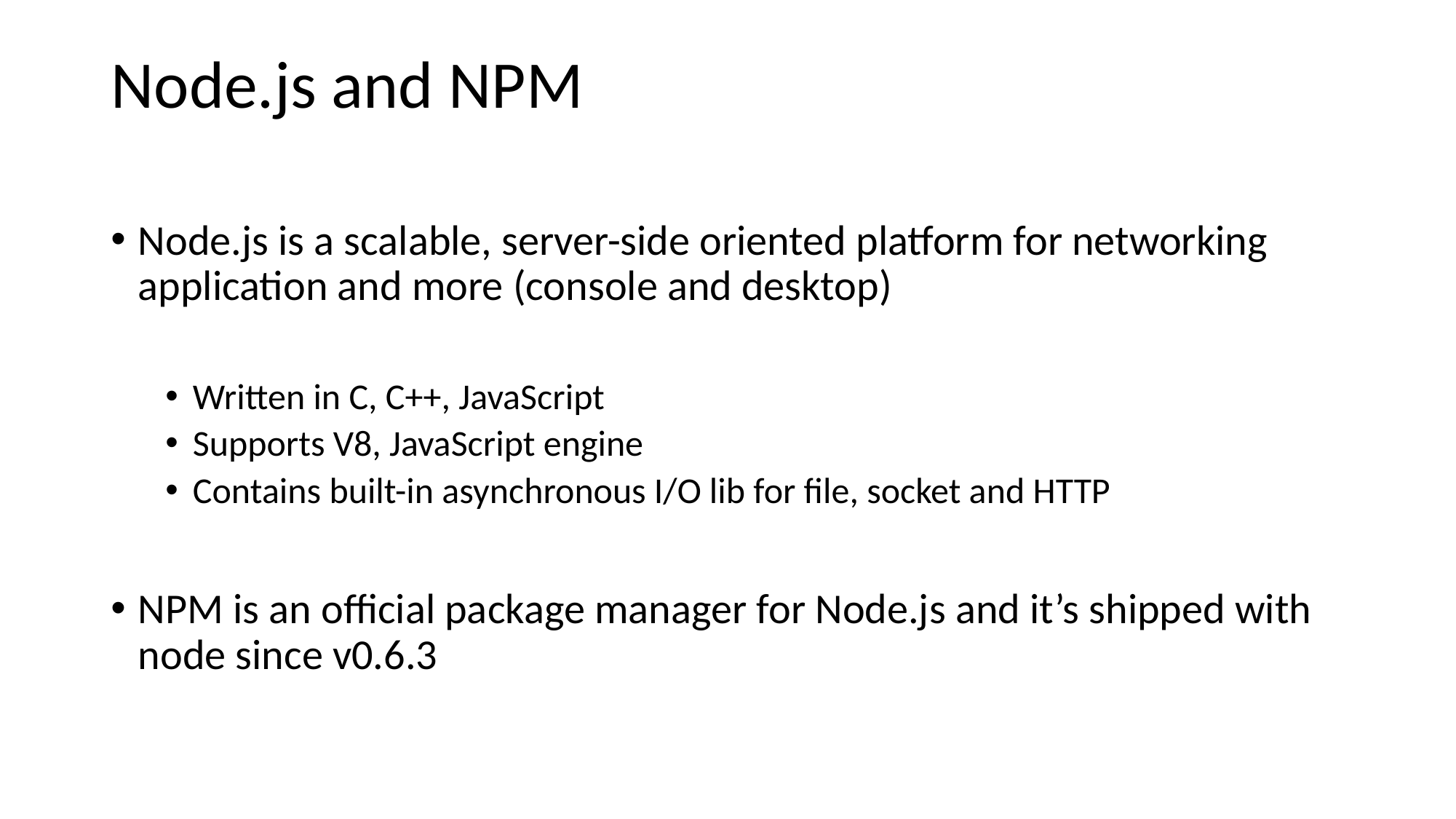

# Node.js and NPM

Node.js is a scalable, server-side oriented platform for networking application and more (console and desktop)

Written in C, C++, JavaScript
Supports V8, JavaScript engine
Contains built-in asynchronous I/O lib for file, socket and HTTP

NPM is an official package manager for Node.js and it’s shipped with node since v0.6.3